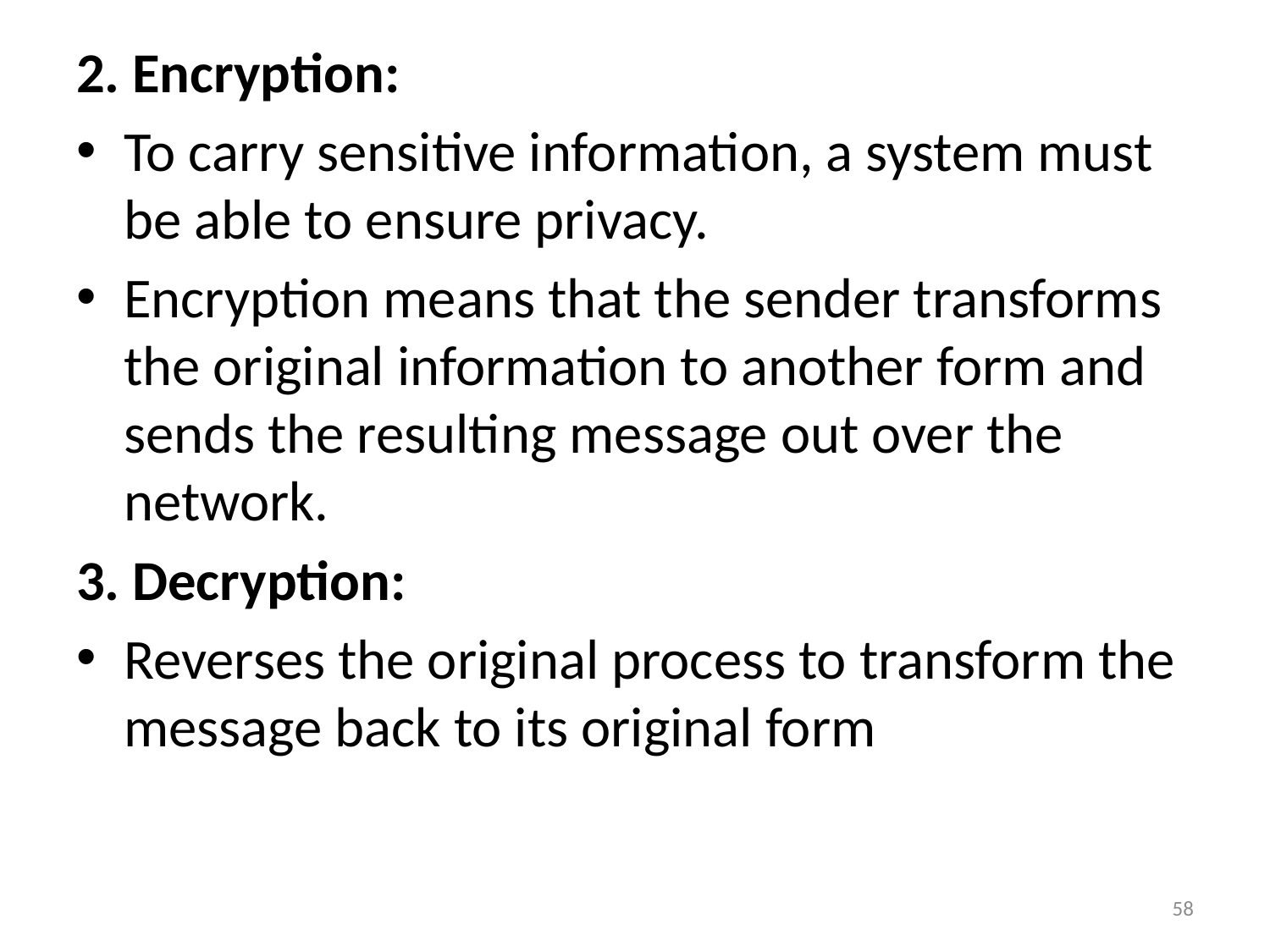

2. Encryption:
To carry sensitive information, a system must be able to ensure privacy.
Encryption means that the sender transforms the original information to another form and sends the resulting message out over the network.
3. Decryption:
Reverses the original process to transform the message back to its original form
58